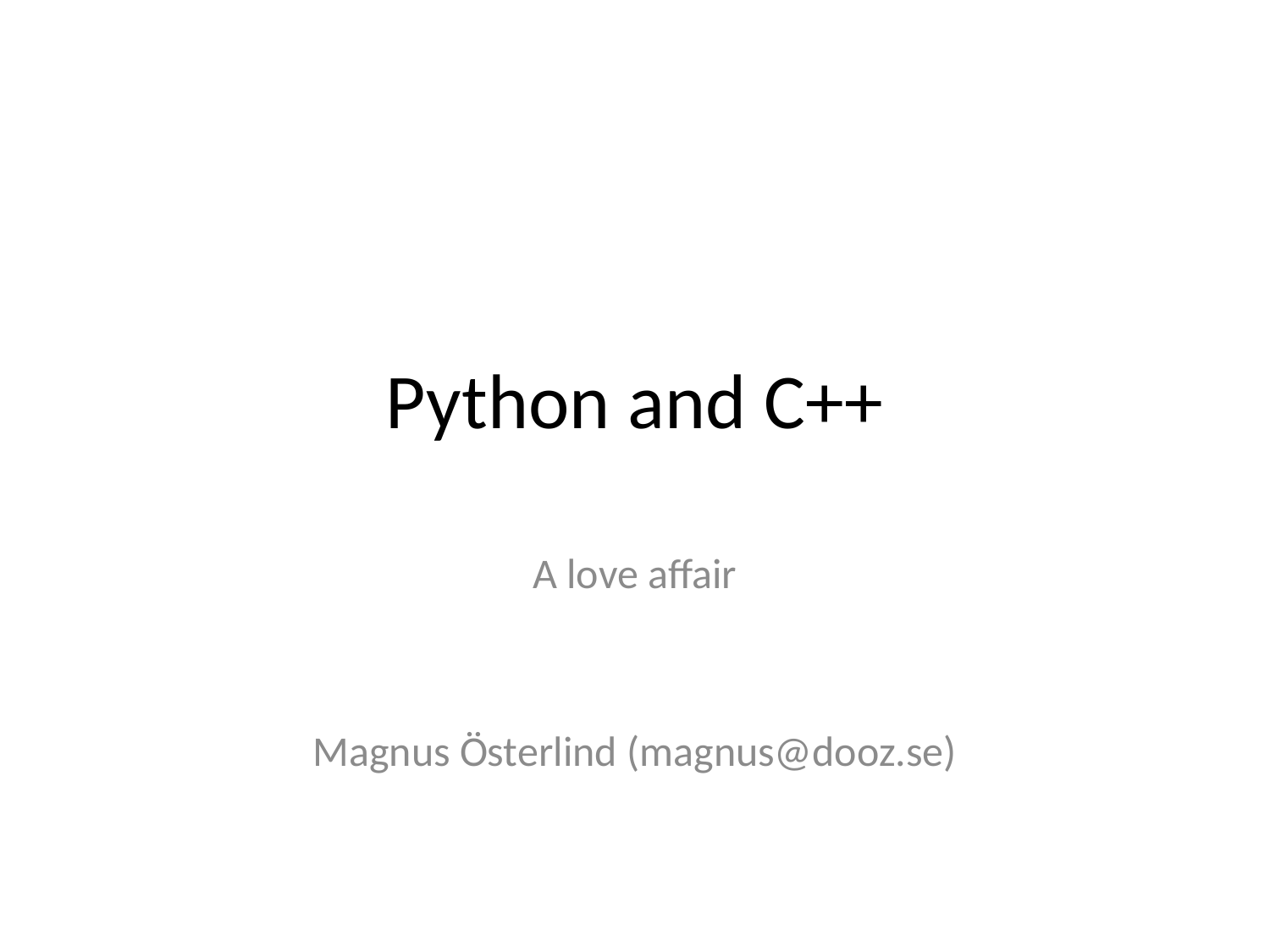

# Python and C++
A love affair

Magnus Österlind (magnus@dooz.se)